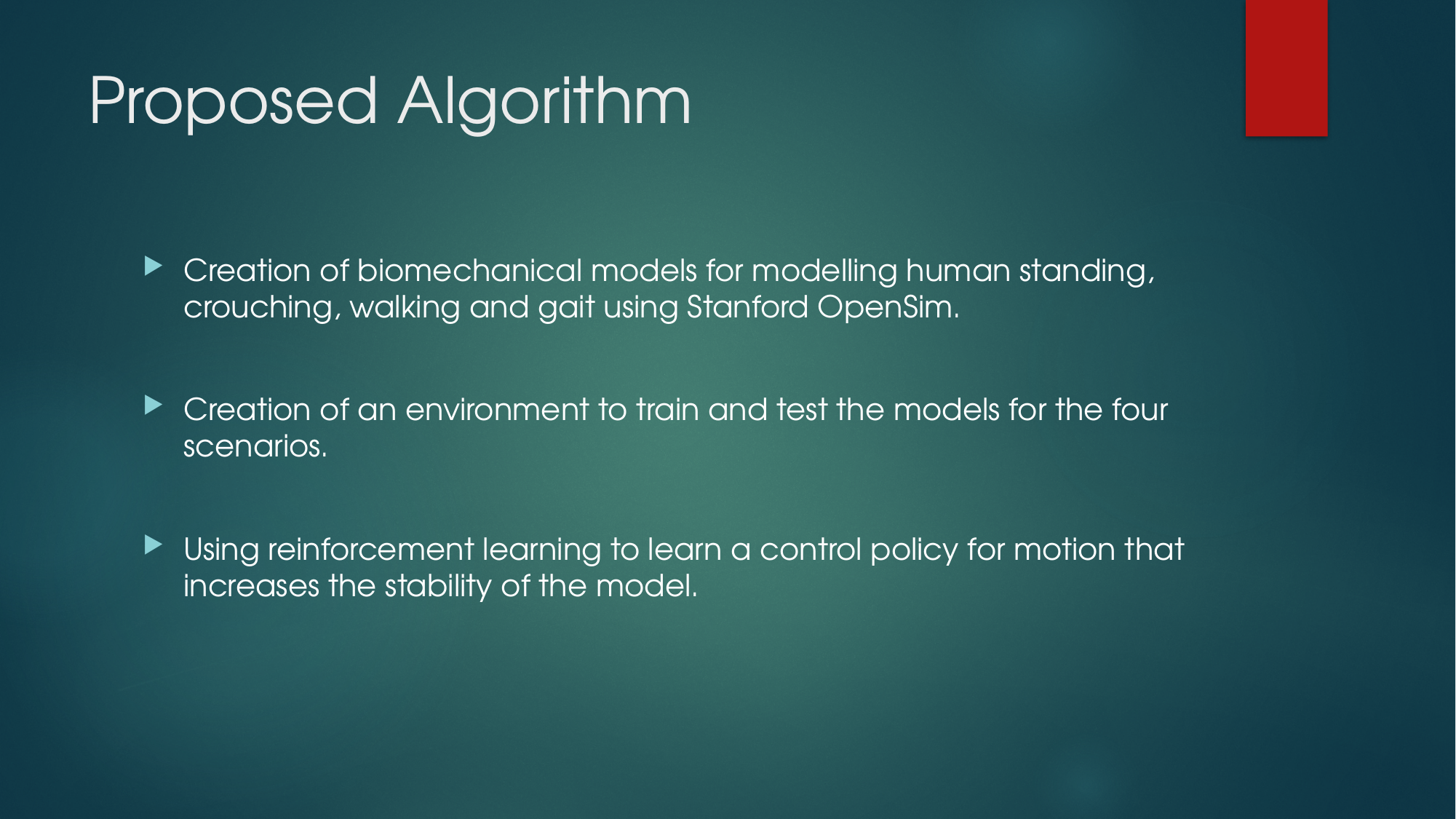

# Proposed Algorithm
Creation of biomechanical models for modelling human standing, crouching, walking and gait using Stanford OpenSim.

Creation of an environment to train and test the models for the four scenarios.

Using reinforcement learning to learn a control policy for motion that increases the stability of the model.